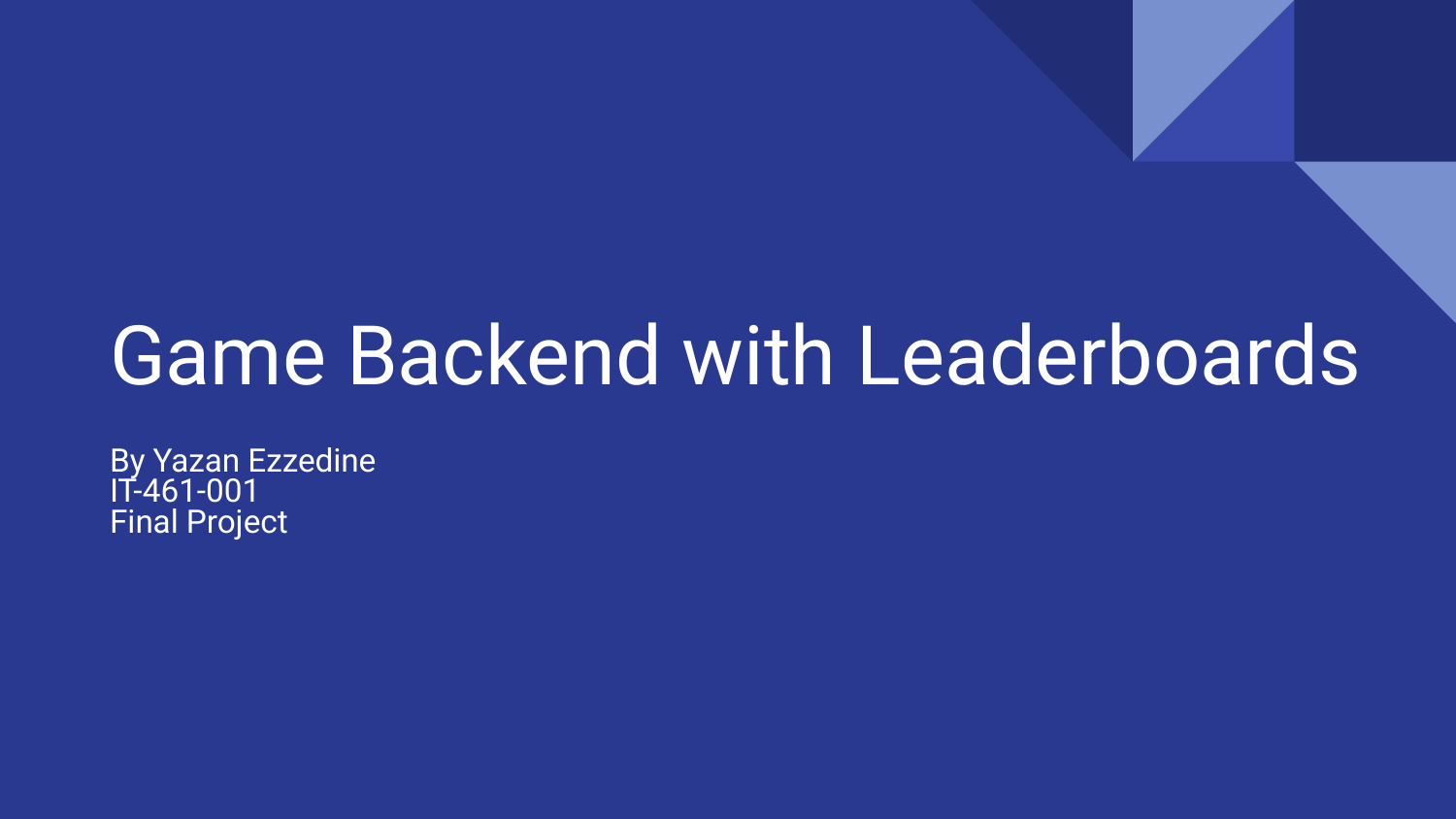

# Game Backend with Leaderboards
By Yazan Ezzedine
IT-461-001
Final Project